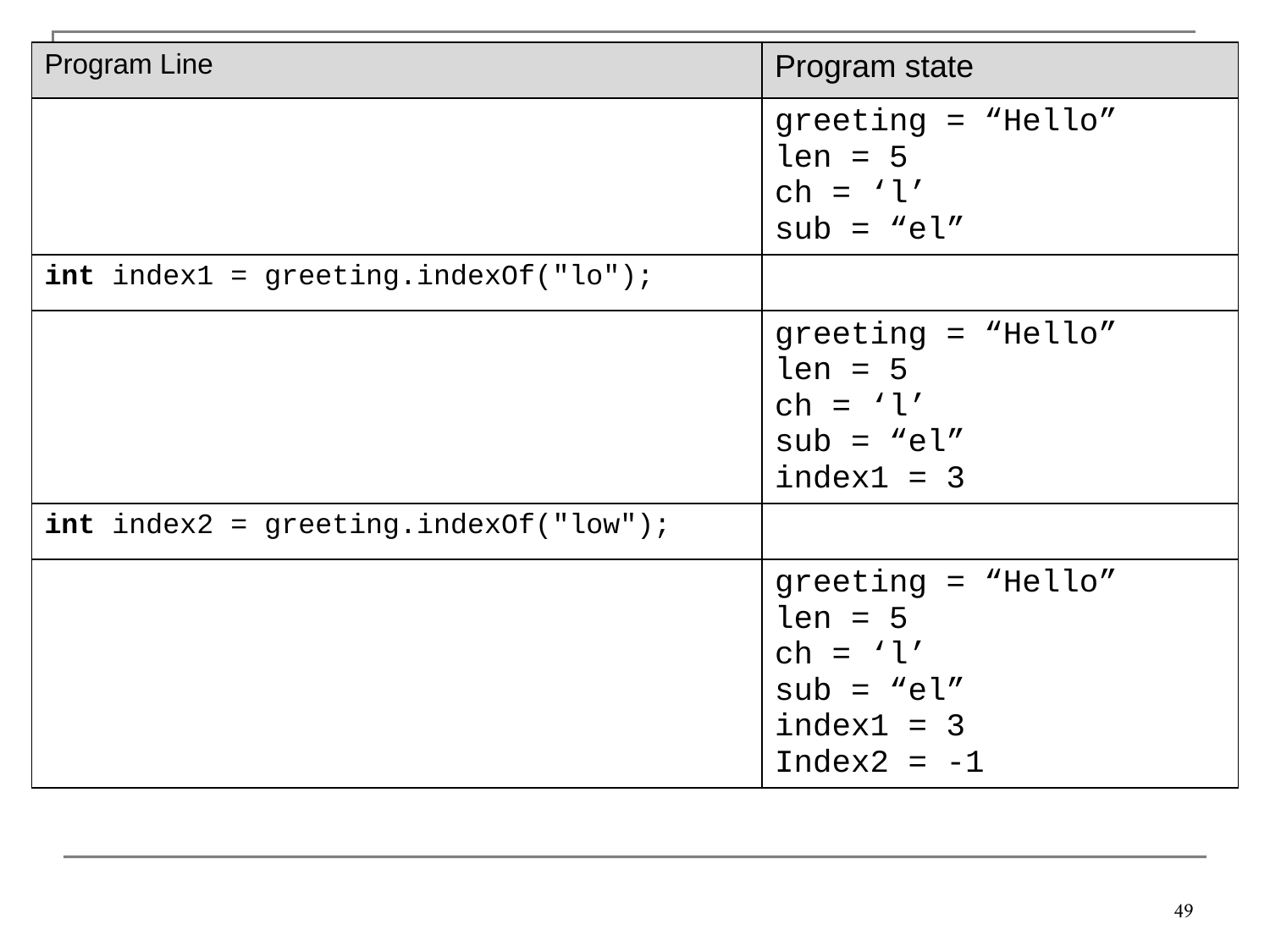

#
| Program Line | Program state |
| --- | --- |
|  | greeting = “Hello” len = 5 ch = ‘l’ sub = “el” |
| int index1 = greeting.indexOf("lo"); |  |
|  | greeting = “Hello” len = 5 ch = ‘l’ sub = “el” index1 = 3 |
| int index2 = greeting.indexOf("low"); |  |
|  | greeting = “Hello” len = 5 ch = ‘l’ sub = “el” index1 = 3 Index2 = -1 |
49